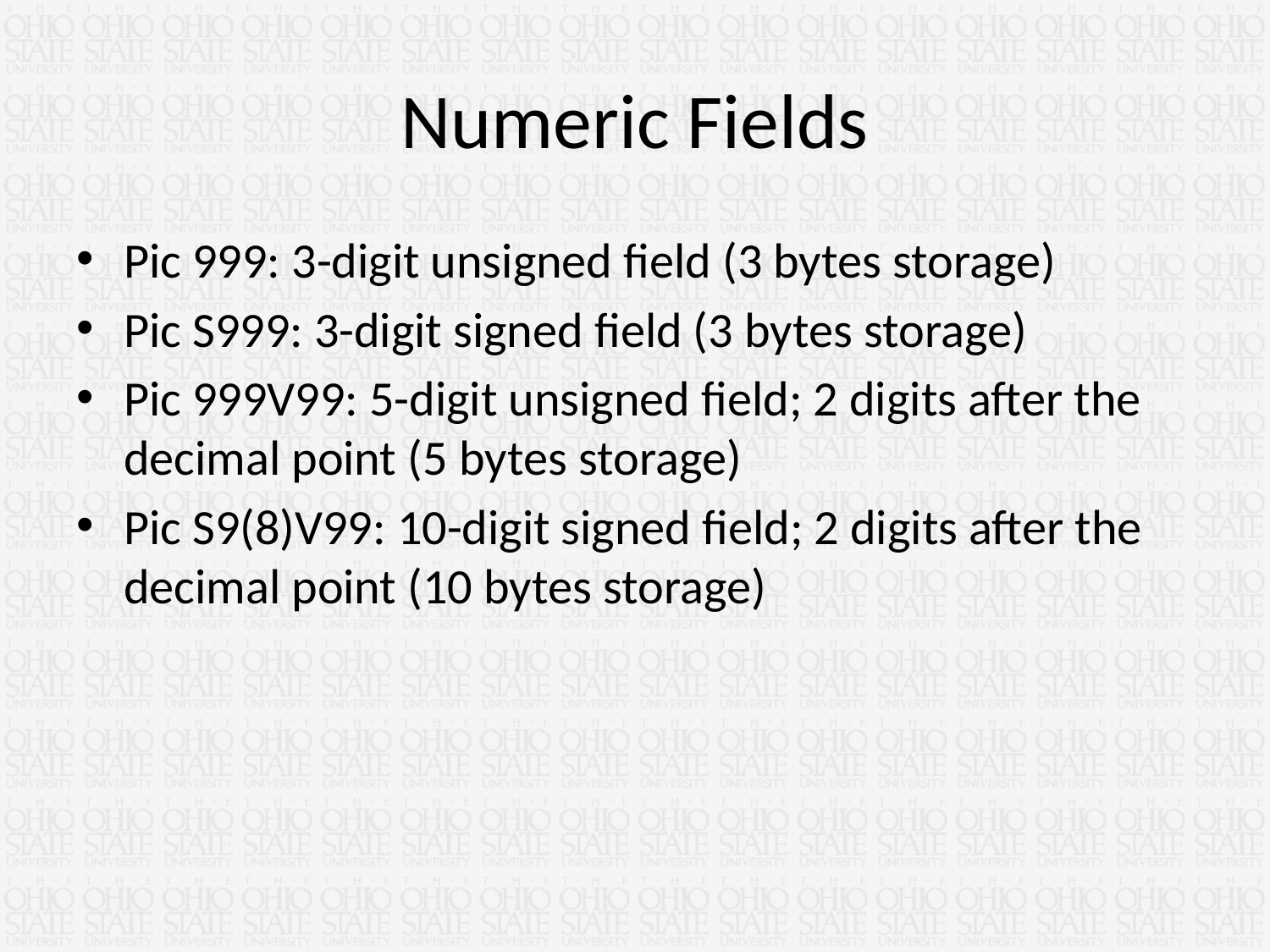

# Numeric Fields
Pic 999: 3-digit unsigned field (3 bytes storage)
Pic S999: 3-digit signed field (3 bytes storage)
Pic 999V99: 5-digit unsigned field; 2 digits after the decimal point (5 bytes storage)
Pic S9(8)V99: 10-digit signed field; 2 digits after the decimal point (10 bytes storage)